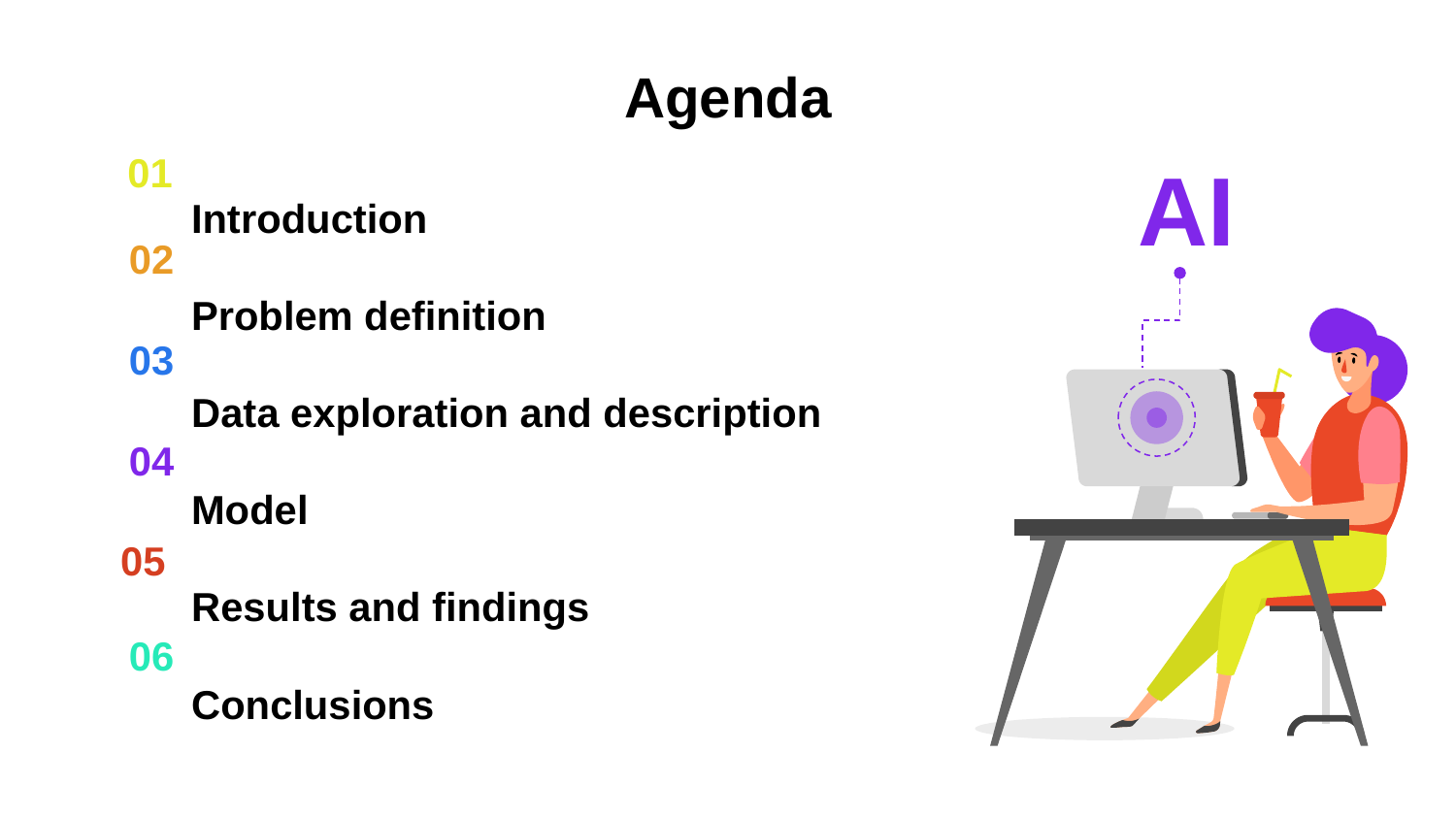

# Agenda
Introduction
Problem definition
Data exploration and description
Model
Results and findings
Conclusions

01
AI
02

03

04
05
06